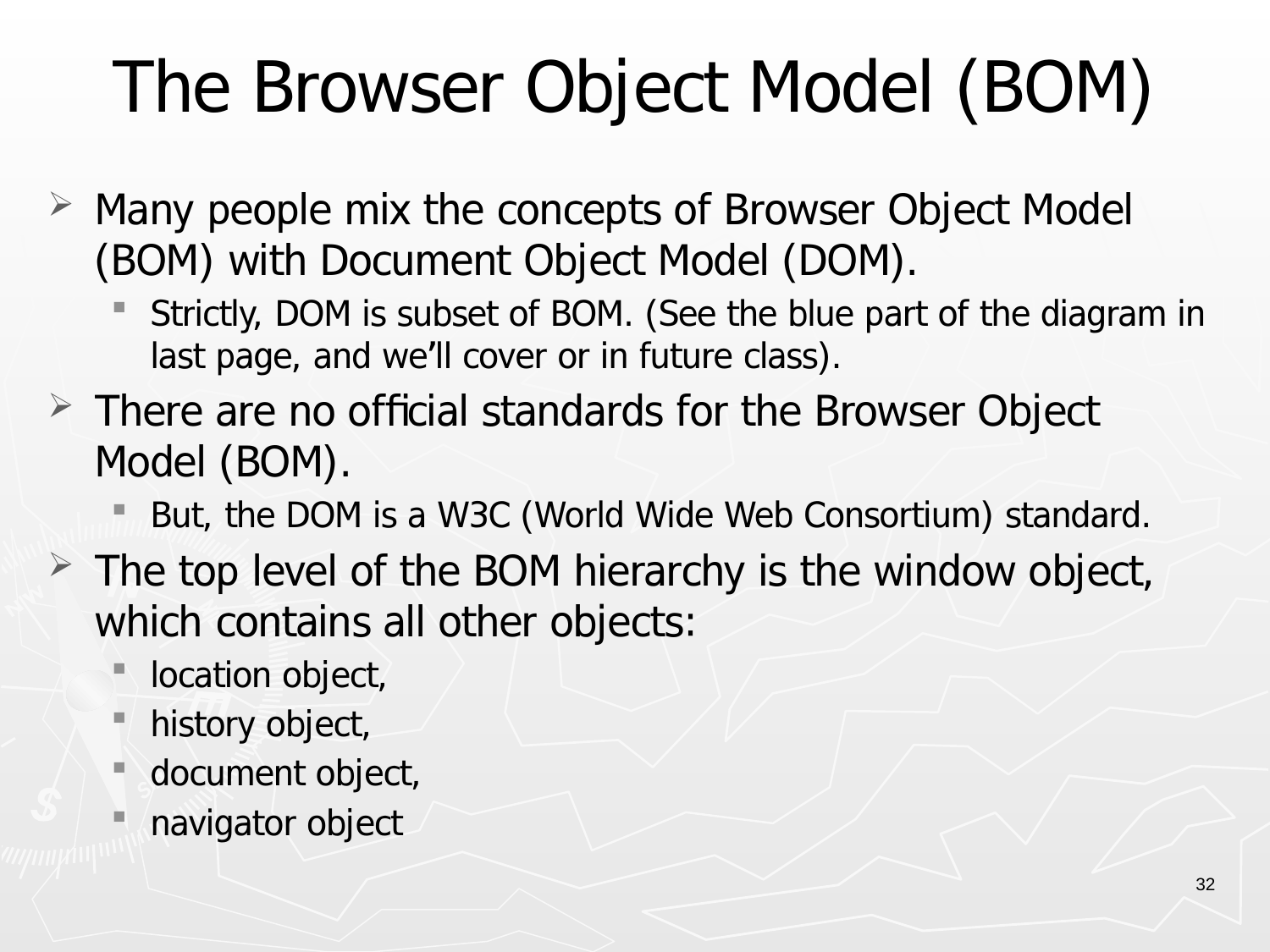

# The Browser Object Model (BOM)
Many people mix the concepts of Browser Object Model (BOM) with Document Object Model (DOM).
Strictly, DOM is subset of BOM. (See the blue part of the diagram in last page, and we’ll cover or in future class).
There are no official standards for the Browser Object Model (BOM).
But, the DOM is a W3C (World Wide Web Consortium) standard.
The top level of the BOM hierarchy is the window object, which contains all other objects:
location object,
history object,
document object,
navigator object
32